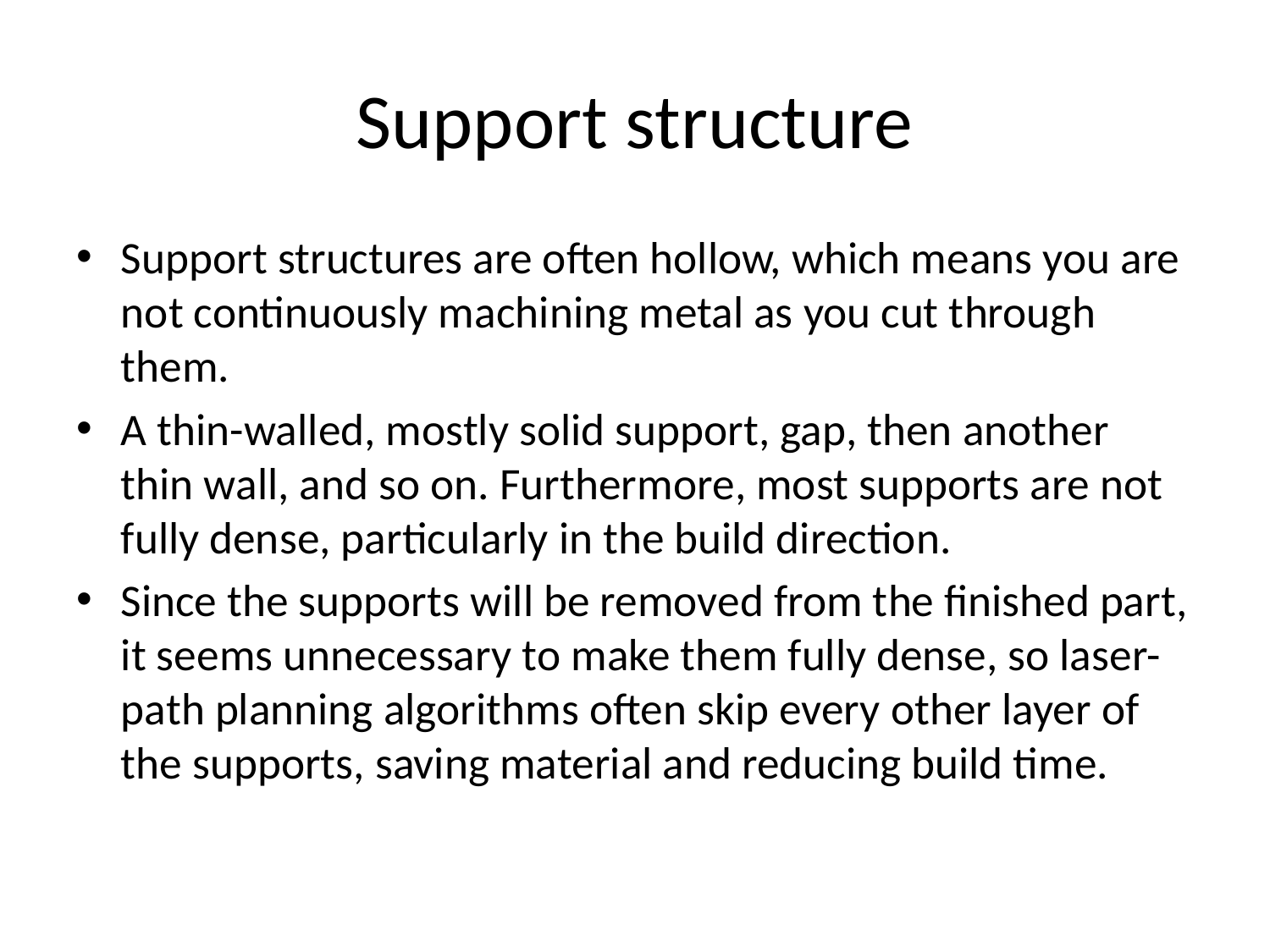

# Support structure
Support structures are often hollow, which means you are not continuously machining metal as you cut through them.
A thin-walled, mostly solid support, gap, then another thin wall, and so on. Furthermore, most supports are not fully dense, particularly in the build direction.
Since the supports will be removed from the finished part, it seems unnecessary to make them fully dense, so laser-path planning algorithms often skip every other layer of the supports, saving material and reducing build time.